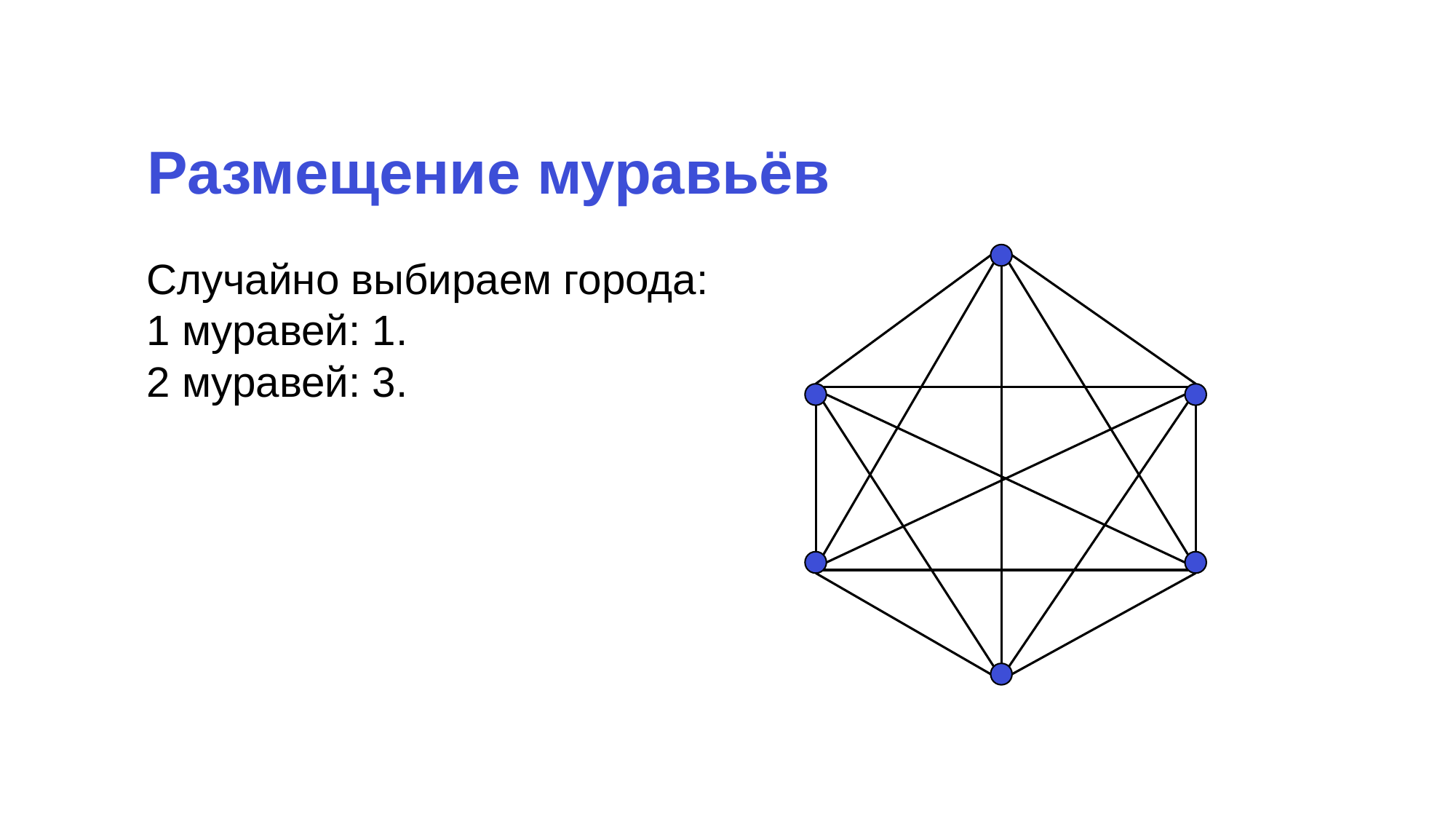

Размещение муравьёв

Случайно выбираем города:
1 муравей: 1.
2 муравей: 3.